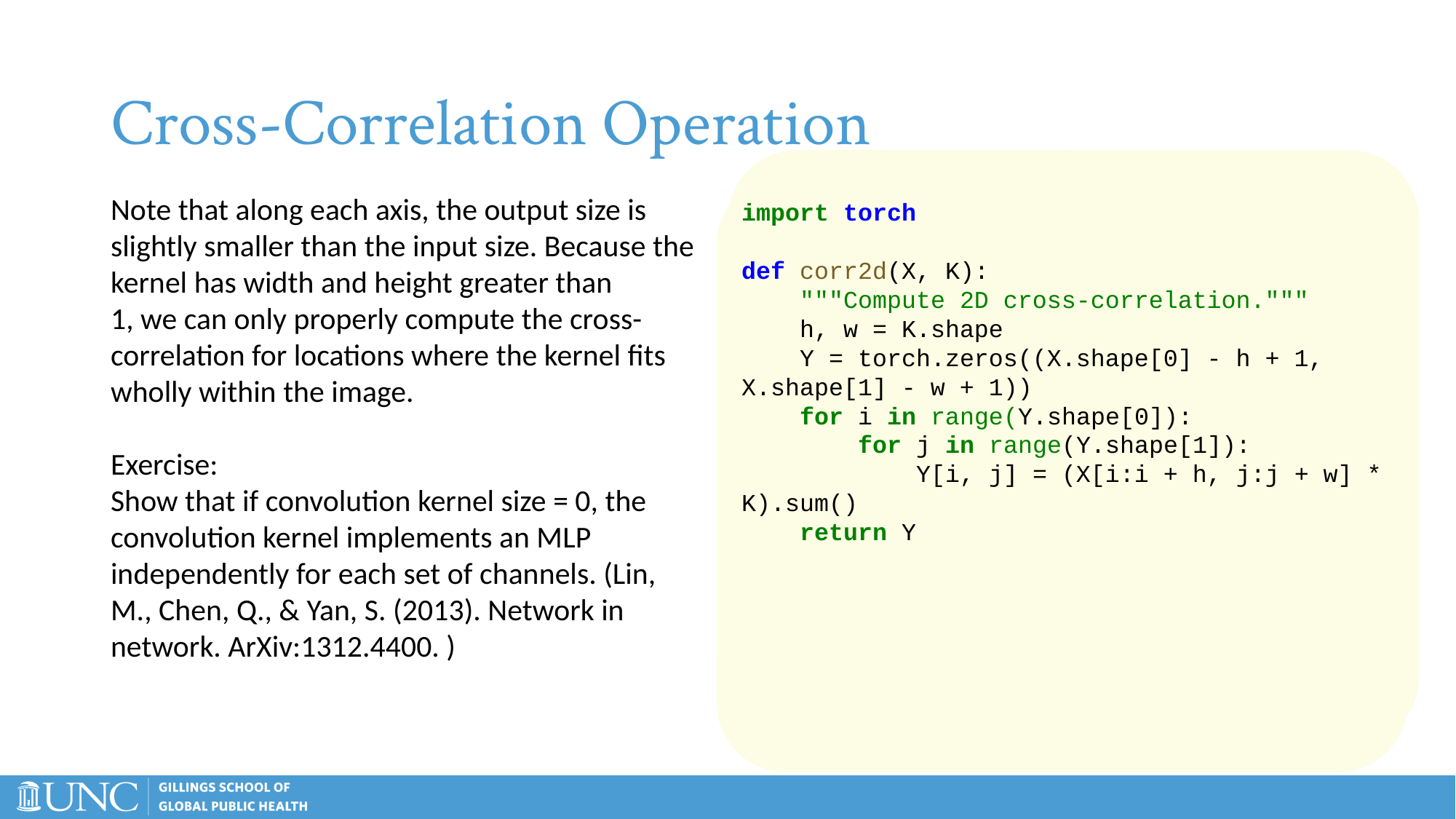

# Cross-Correlation Operation

import torch

def corr2d(X, K):
    """Compute 2D cross-correlation."""
    h, w = K.shape
    Y = torch.zeros((X.shape[0] - h + 1, X.shape[1] - w + 1))
    for i in range(Y.shape[0]):
        for j in range(Y.shape[1]):
            Y[i, j] = (X[i:i + h, j:j + w] * K).sum()
    return Y
Note that along each axis, the output size is slightly smaller than the input size. Because the kernel has width and height greater than
1, we can only properly compute the cross-correlation for locations where the kernel fits wholly within the image.

Exercise:
Show that if convolution kernel size = 0, the convolution kernel implements an MLP independently for each set of channels. (Lin, M., Chen, Q., & Yan, S. (2013). Network in network. ArXiv:1312.4400. )
Illustration of Discrete 2D Convolution (source)